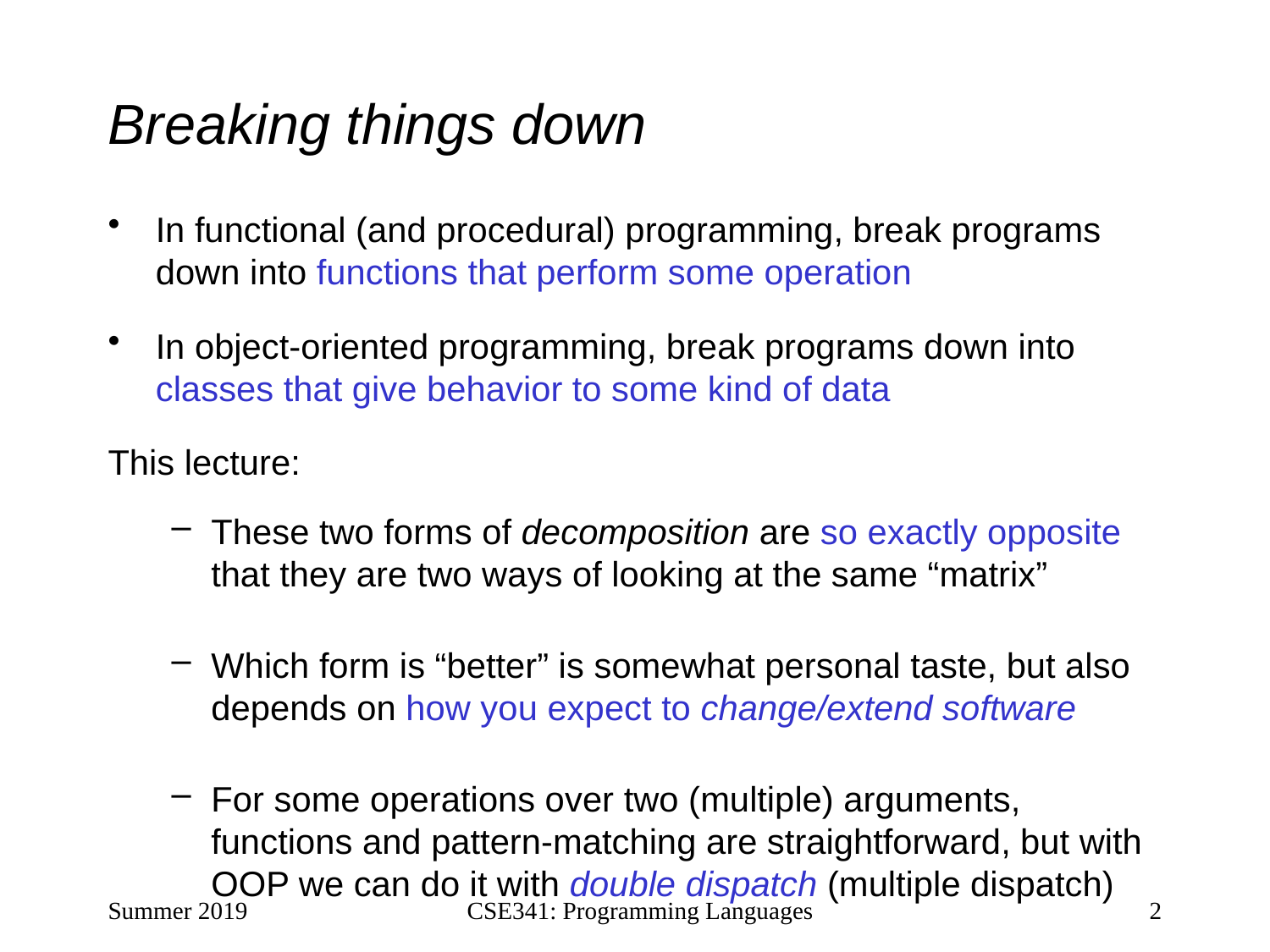

# Breaking things down
In functional (and procedural) programming, break programs down into functions that perform some operation

In object-oriented programming, break programs down into classes that give behavior to some kind of data

This lecture:

These two forms of decomposition are so exactly opposite that they are two ways of looking at the same “matrix”

Which form is “better” is somewhat personal taste, but also depends on how you expect to change/extend software

For some operations over two (multiple) arguments, functions and pattern-matching are straightforward, but with OOP we can do it with double dispatch (multiple dispatch)
Summer 2019
CSE341: Programming Languages
2